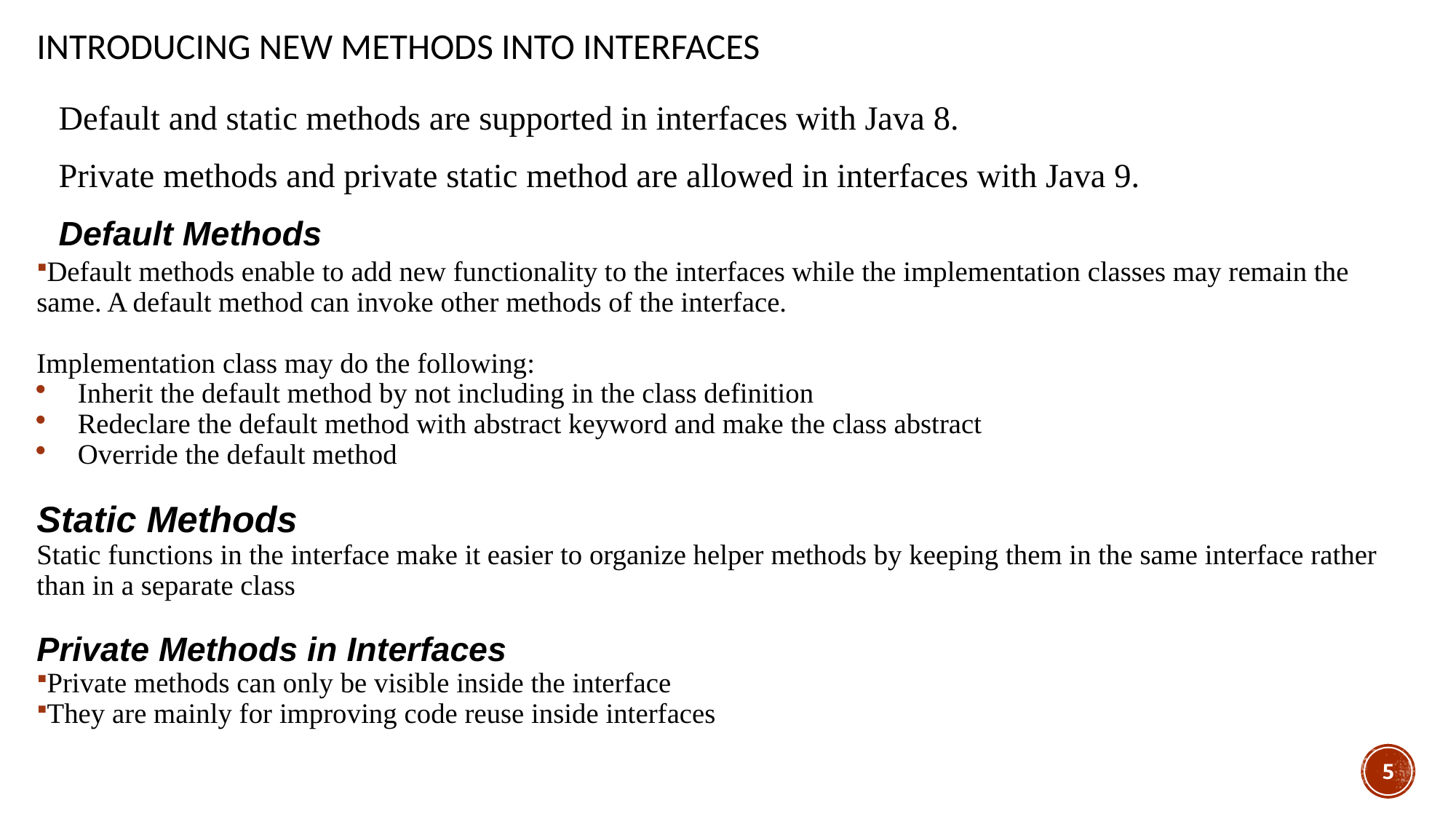

# Introducing new methods into interfaces
Default and static methods are supported in interfaces with Java 8.
Private methods and private static method are allowed in interfaces with Java 9.
Default Methods
Default methods enable to add new functionality to the interfaces while the implementation classes may remain the same. A default method can invoke other methods of the interface.

Implementation class may do the following:
Inherit the default method by not including in the class definition
Redeclare the default method with abstract keyword and make the class abstract
Override the default method

Static Methods
Static functions in the interface make it easier to organize helper methods by keeping them in the same interface rather than in a separate class

Private Methods in Interfaces
Private methods can only be visible inside the interface
They are mainly for improving code reuse inside interfaces
5